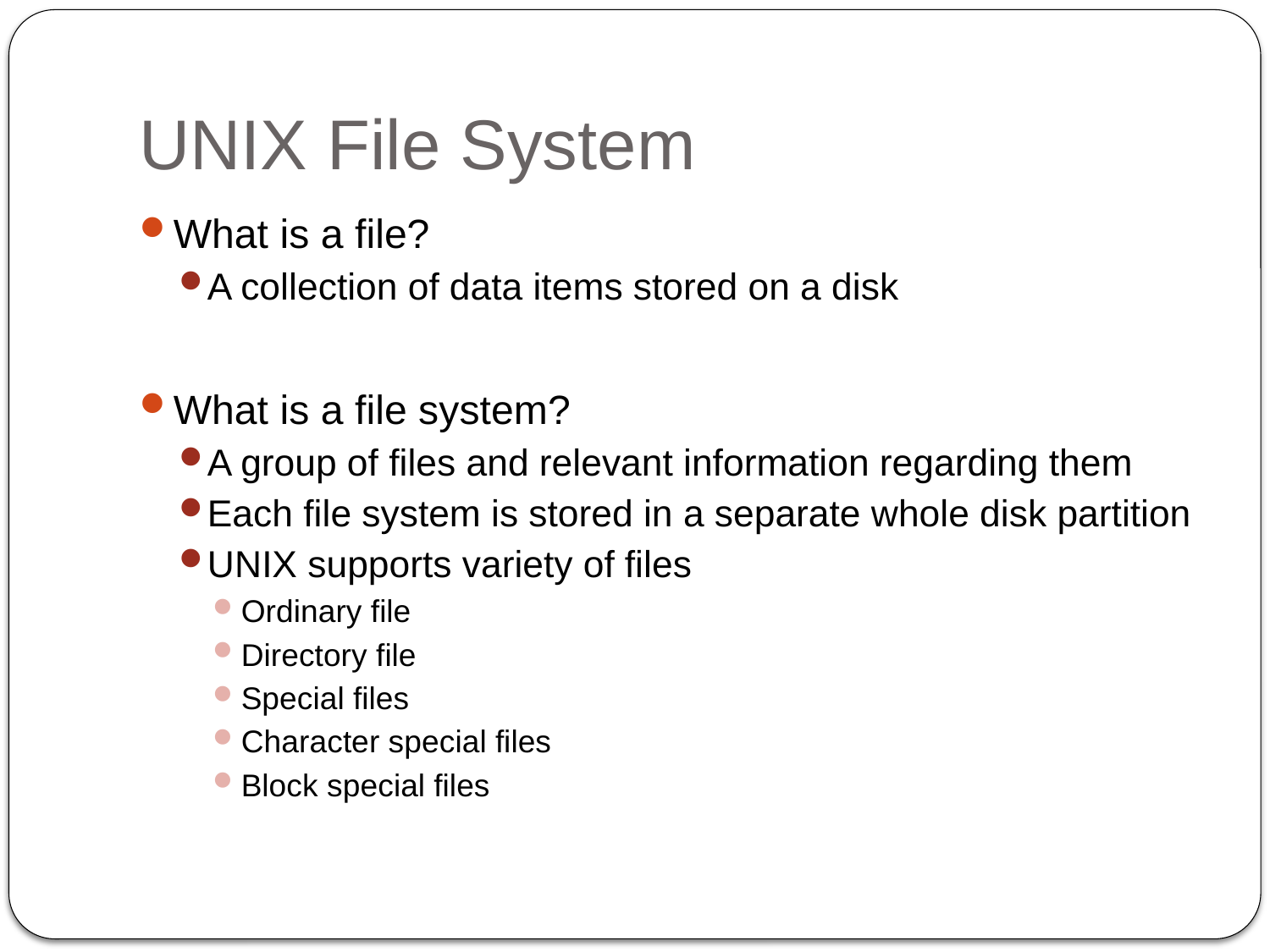

# UNIX File System
What is a file?
A collection of data items stored on a disk

What is a file system?
A group of files and relevant information regarding them
Each file system is stored in a separate whole disk partition
UNIX supports variety of files
Ordinary file
Directory file
Special files
Character special files
Block special files

40